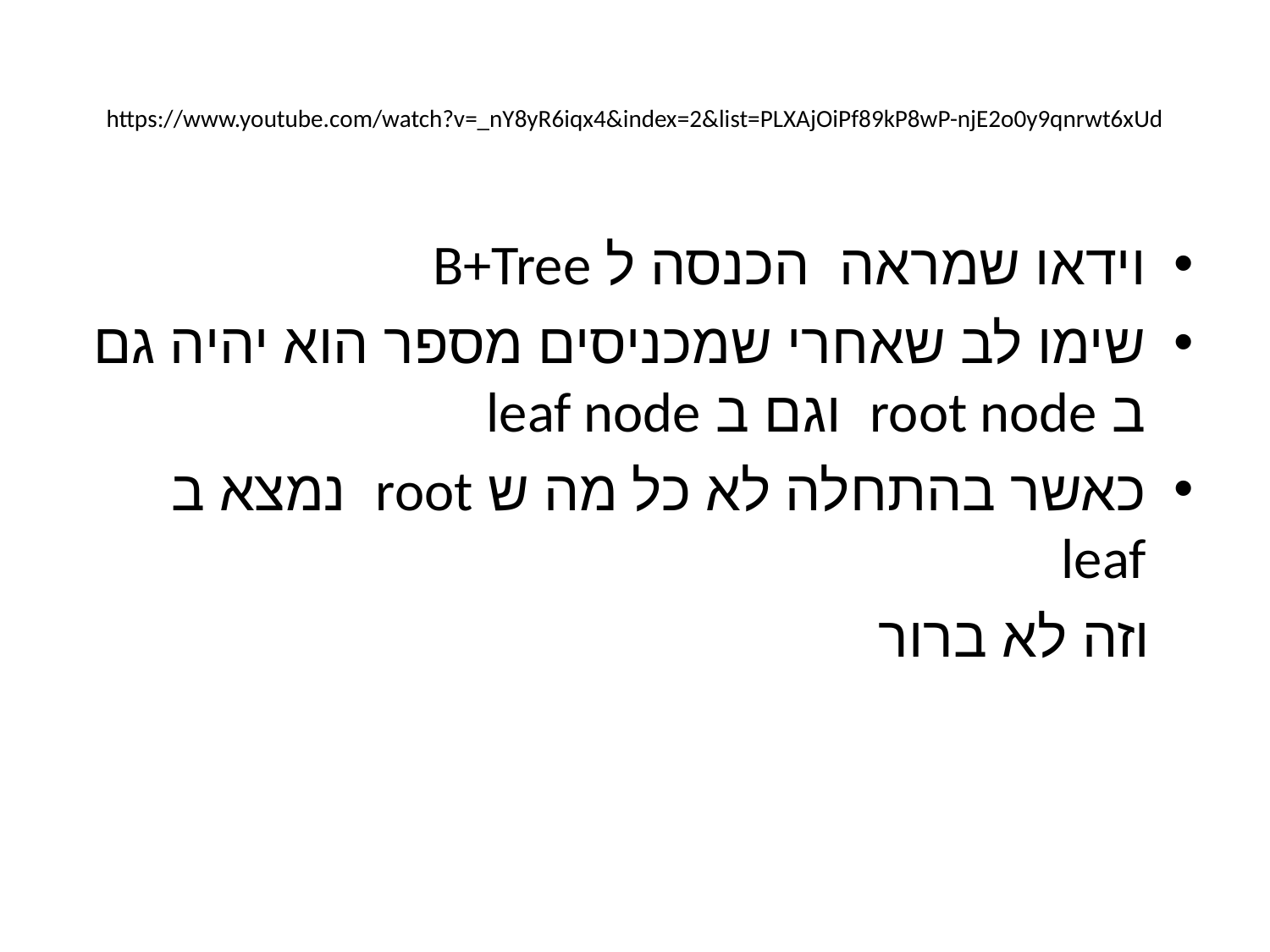

# https://www.youtube.com/watch?v=_nY8yR6iqx4&index=2&list=PLXAjOiPf89kP8wP-njE2o0y9qnrwt6xUd
וידאו שמראה  הכנסה ל B+Tree
שימו לב שאחרי שמכניסים מספר הוא יהיה גם ב root node  וגם ב leaf node
כאשר בהתחלה לא כל מה ש root  נמצא ב leaf
   וזה לא ברור